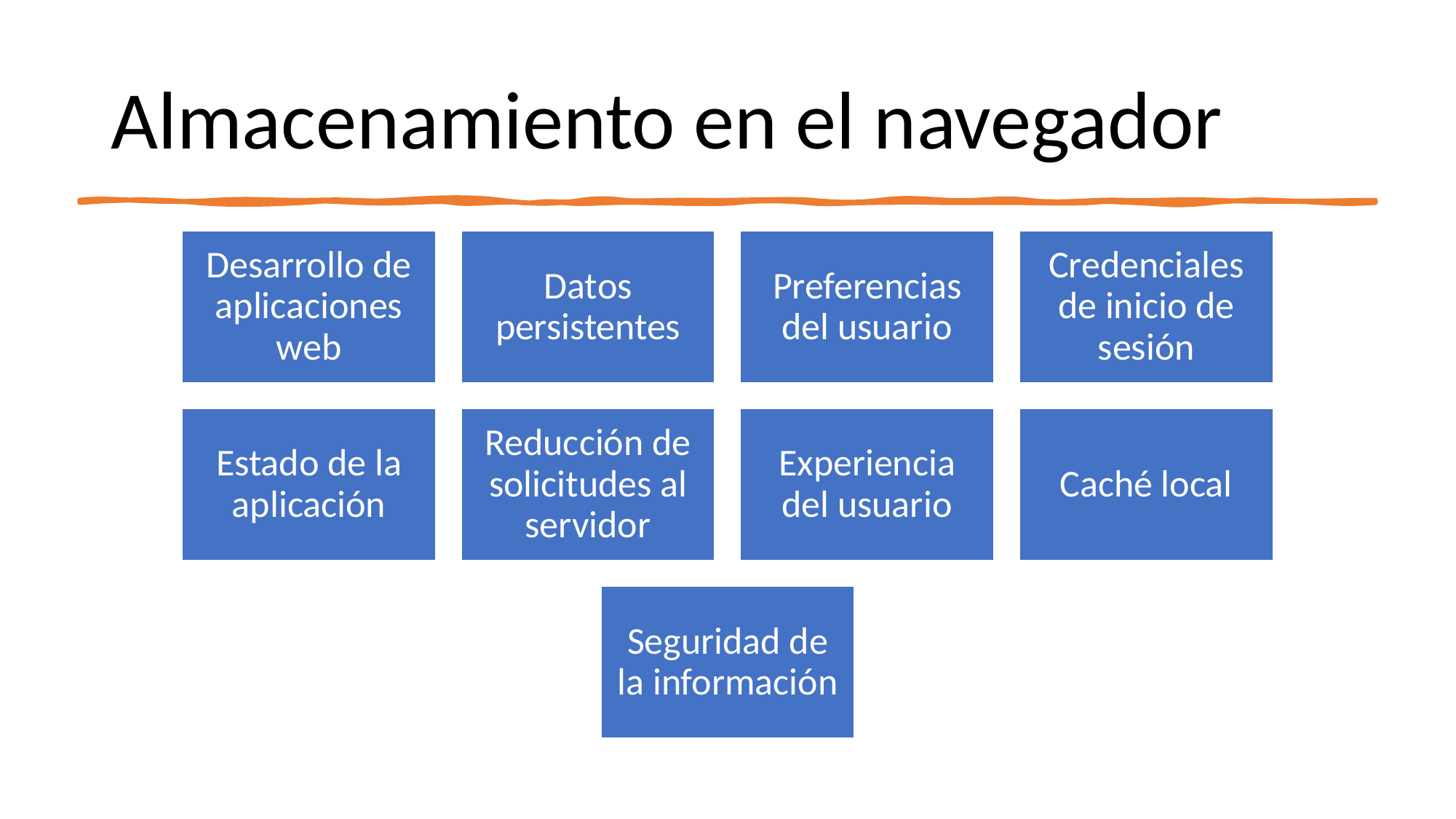

# Almacenamiento en el navegador

Desarrollo de aplicaciones web
Datos persistentes
Preferencias del usuario
Credenciales de inicio de sesión
Estado de la aplicación
Reducción de solicitudes al servidor
Experiencia del usuario
Caché local
Seguridad de la información